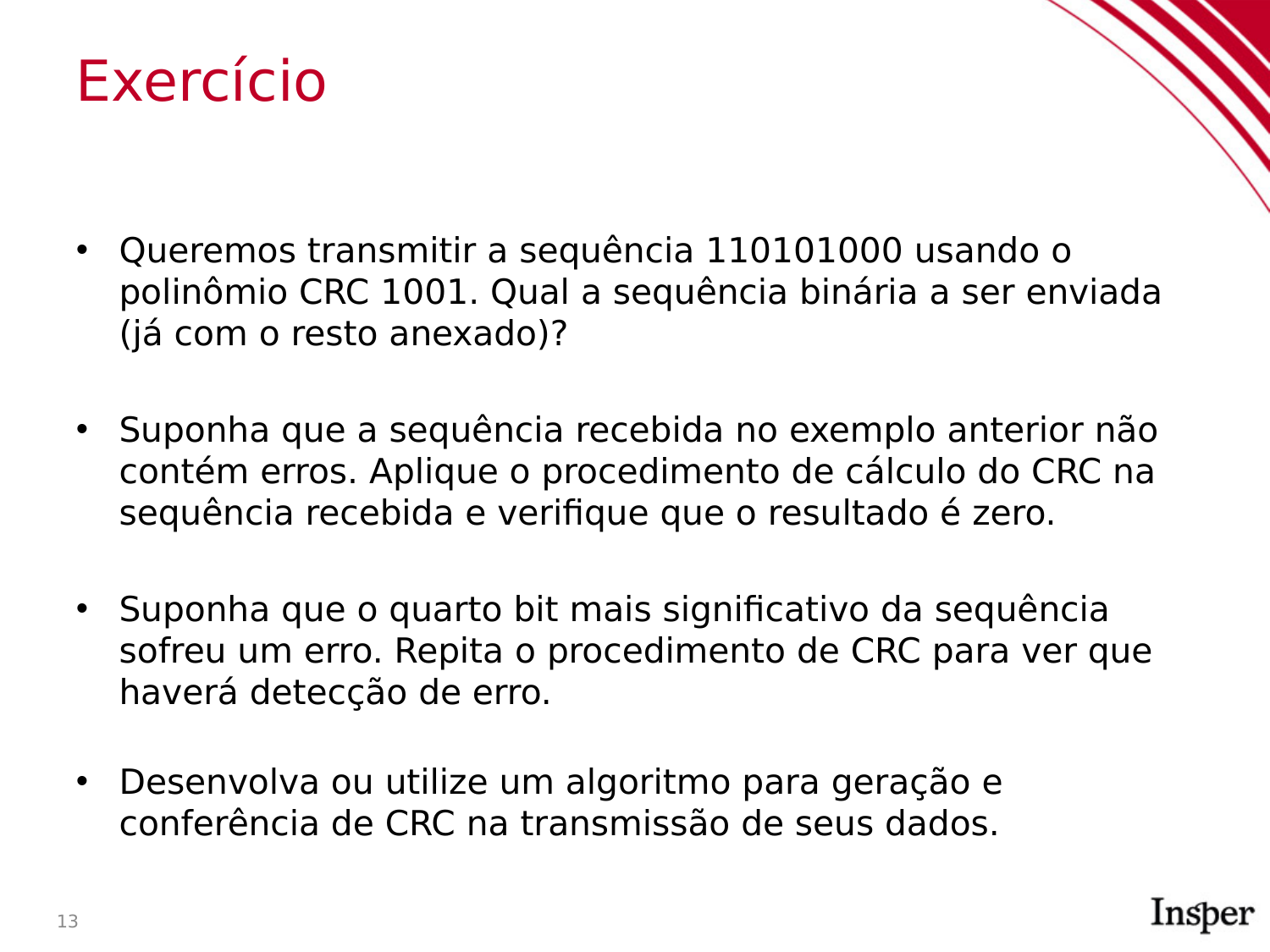

# Exercício
Queremos transmitir a sequência 110101000 usando o polinômio CRC 1001. Qual a sequência binária a ser enviada (já com o resto anexado)?

Suponha que a sequência recebida no exemplo anterior não contém erros. Aplique o procedimento de cálculo do CRC na sequência recebida e verifique que o resultado é zero.

Suponha que o quarto bit mais significativo da sequência sofreu um erro. Repita o procedimento de CRC para ver que haverá detecção de erro.
Desenvolva ou utilize um algoritmo para geração e conferência de CRC na transmissão de seus dados.

13